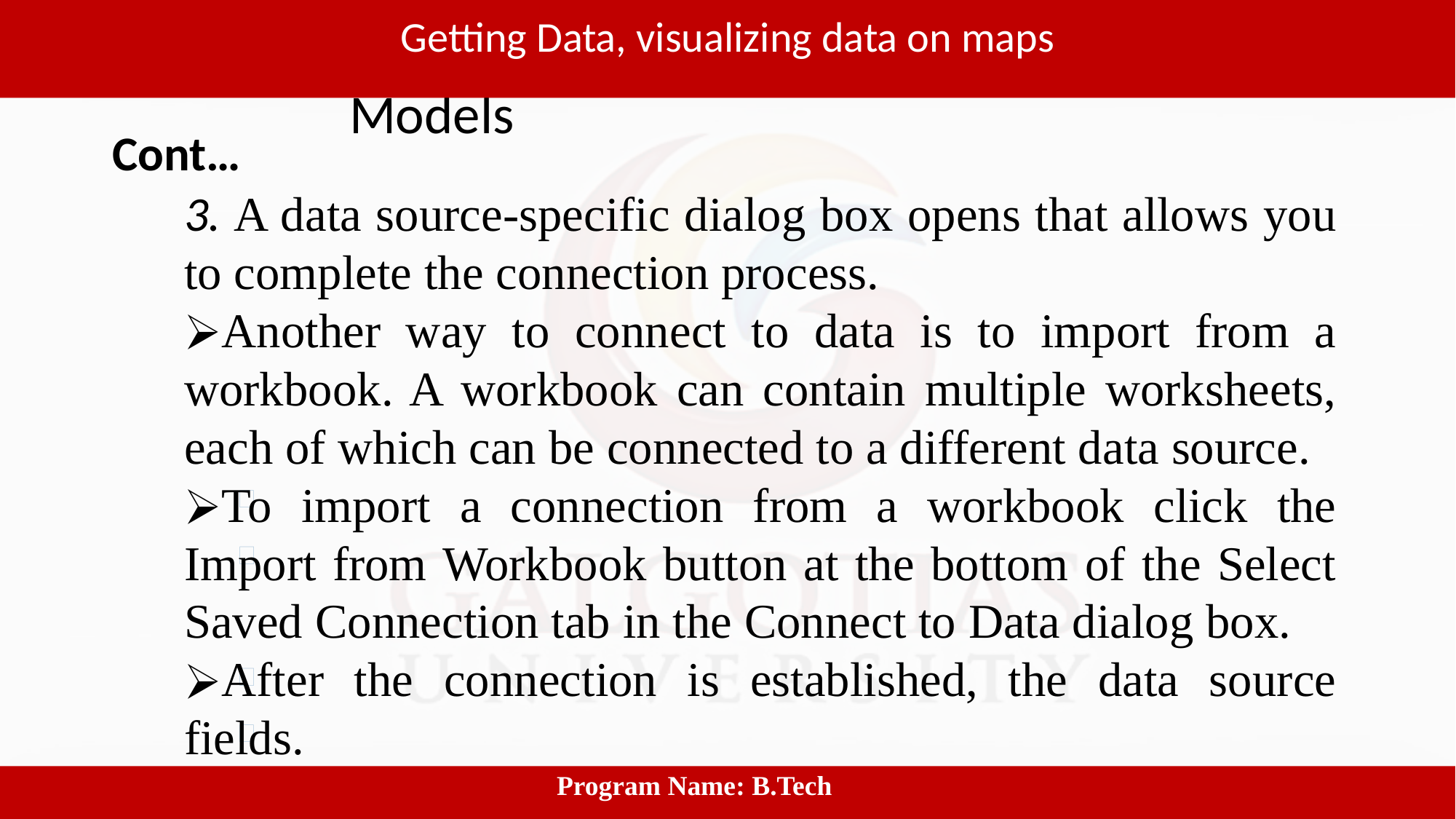

Getting Data, visualizing data on maps
# Software process and Process Models
Cont…
3. A data source-specific dialog box opens that allows you to complete the connection process.
Another way to connect to data is to import from a workbook. A workbook can contain multiple worksheets, each of which can be connected to a different data source.
To import a connection from a workbook click the Import from Workbook button at the bottom of the Select Saved Connection tab in the Connect to Data dialog box.
After the connection is established, the data source fields.
display on the left side of the workbook

 					Program Name: B.Tech
7